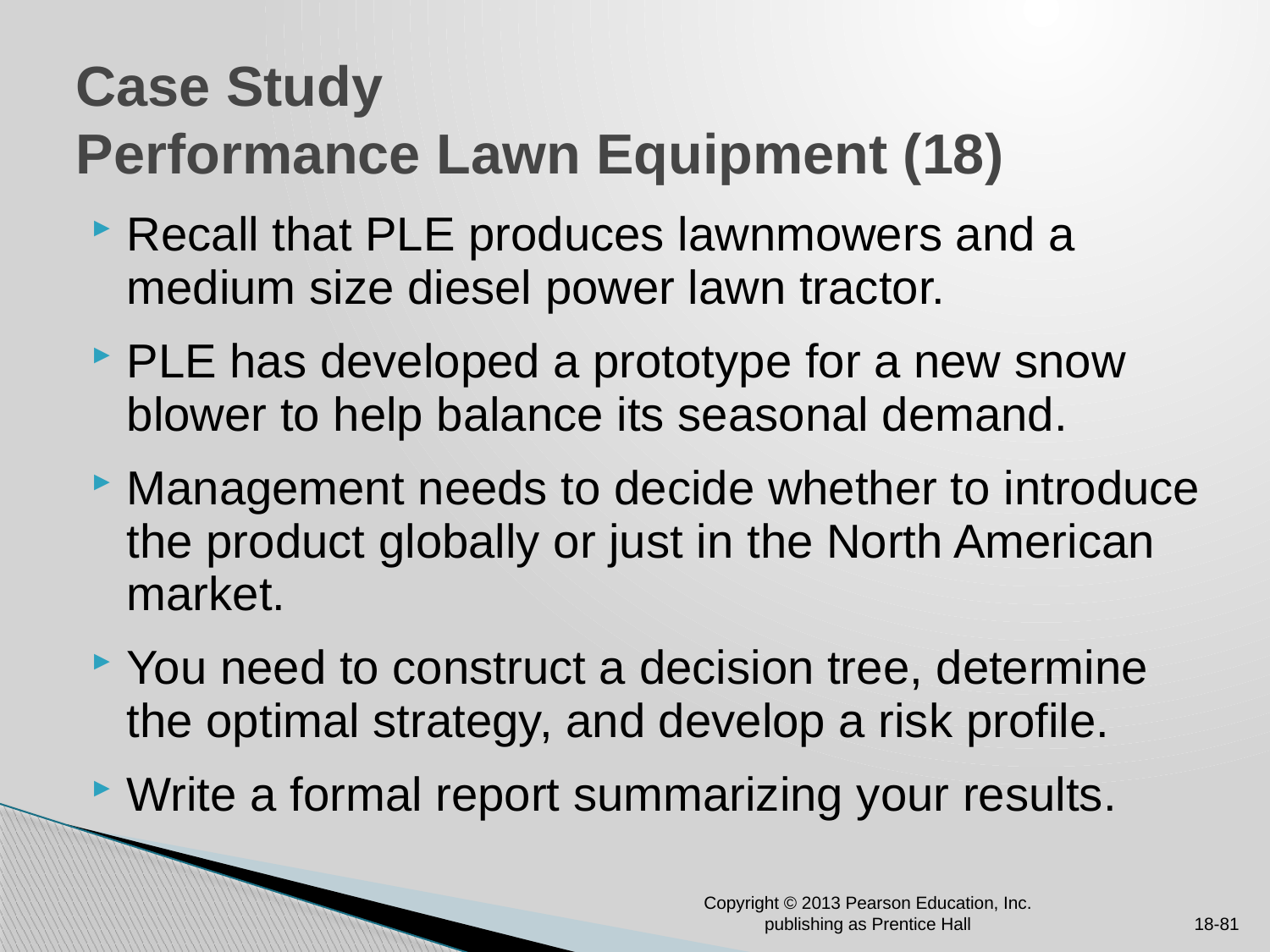

# Case Study Performance Lawn Equipment (18)
Recall that PLE produces lawnmowers and a medium size diesel power lawn tractor.
PLE has developed a prototype for a new snow blower to help balance its seasonal demand.
Management needs to decide whether to introduce the product globally or just in the North American market.
You need to construct a decision tree, determine the optimal strategy, and develop a risk profile.
Write a formal report summarizing your results.
Copyright © 2013 Pearson Education, Inc. publishing as Prentice Hall
18-81